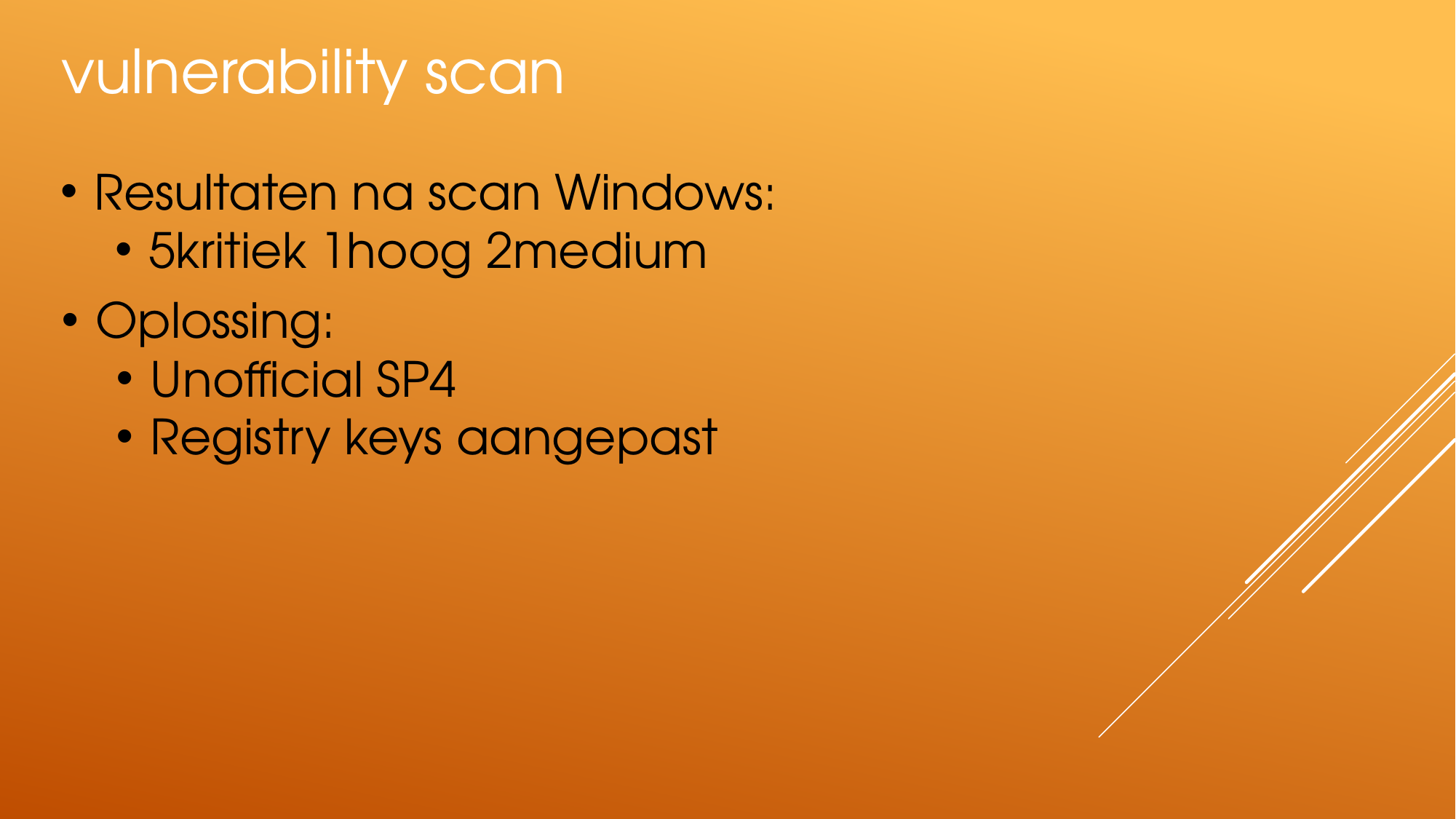

vulnerability scan
Resultaten na scan Windows:
5kritiek 1hoog 2medium
Oplossing:
Unofficial SP4
Registry keys aangepast